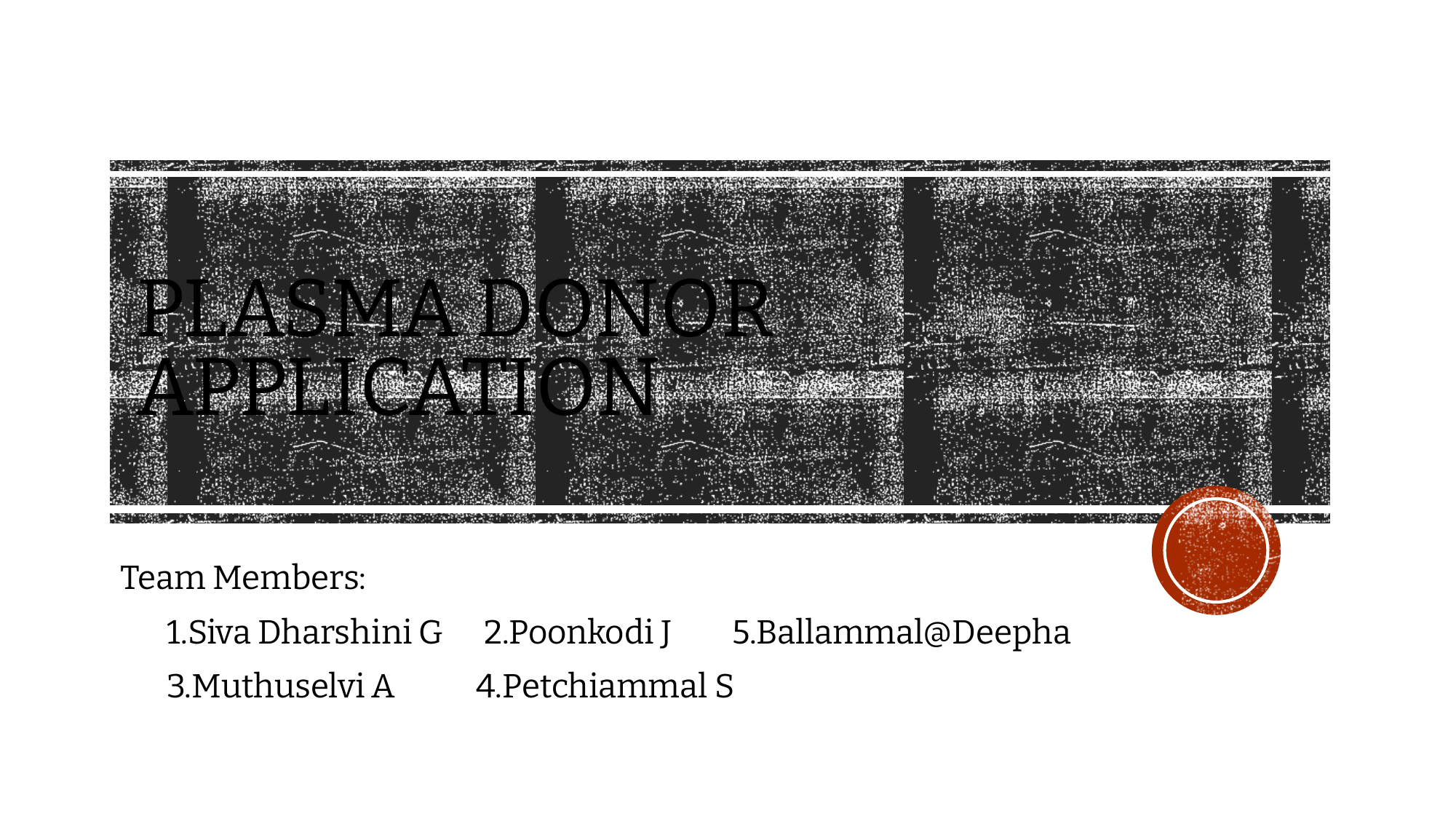

# PLASMA DONOR Application
Team Members:
       1.Siva Dharshini G      2.Poonkodi J         5.Ballammal@Deepha
       3.Muthuselvi A            4.Petchiammal S